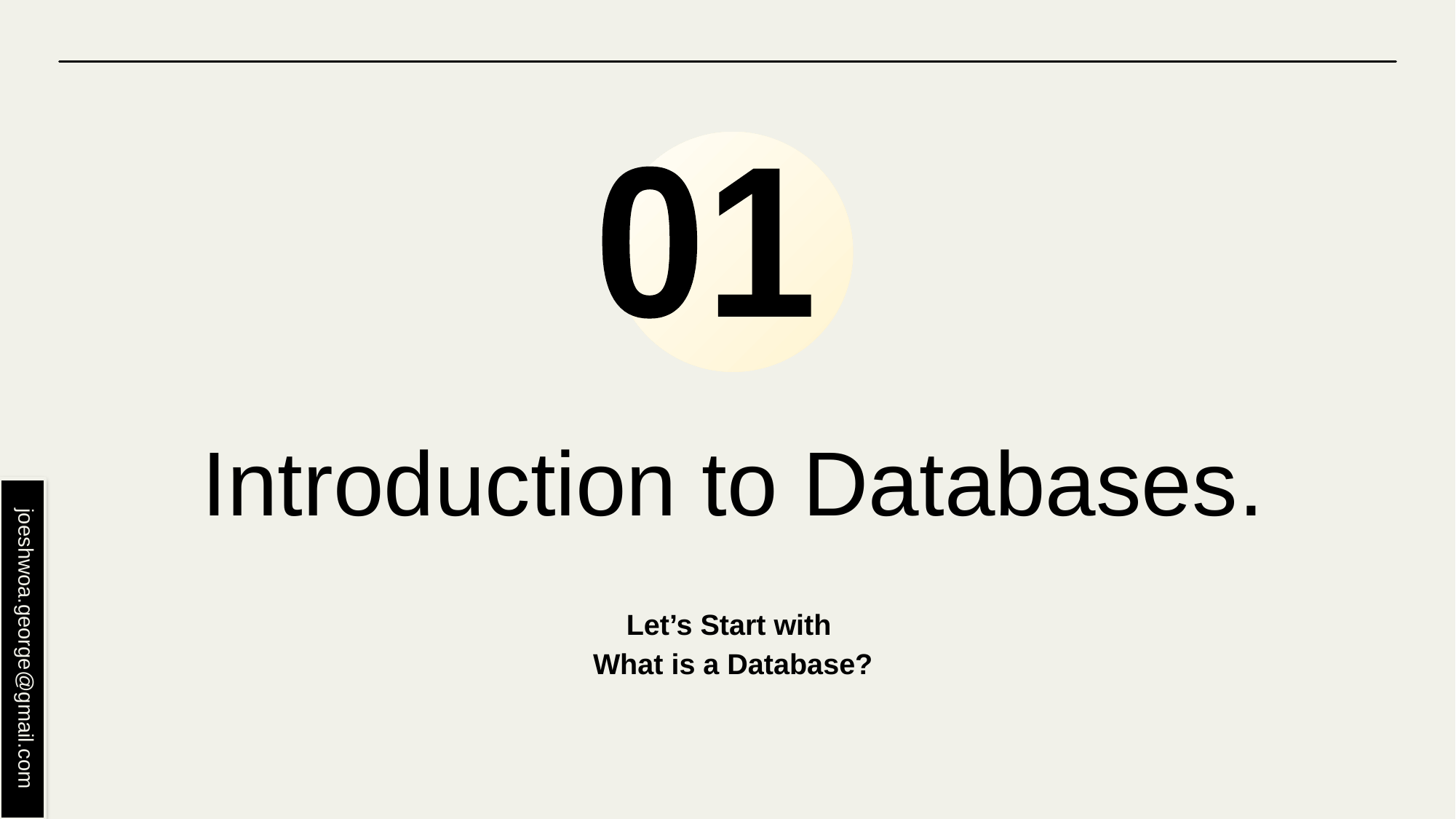

01
# Introduction to Databases.
Let’s Start with
What is a Database?
joeshwoa.george@gmail.com